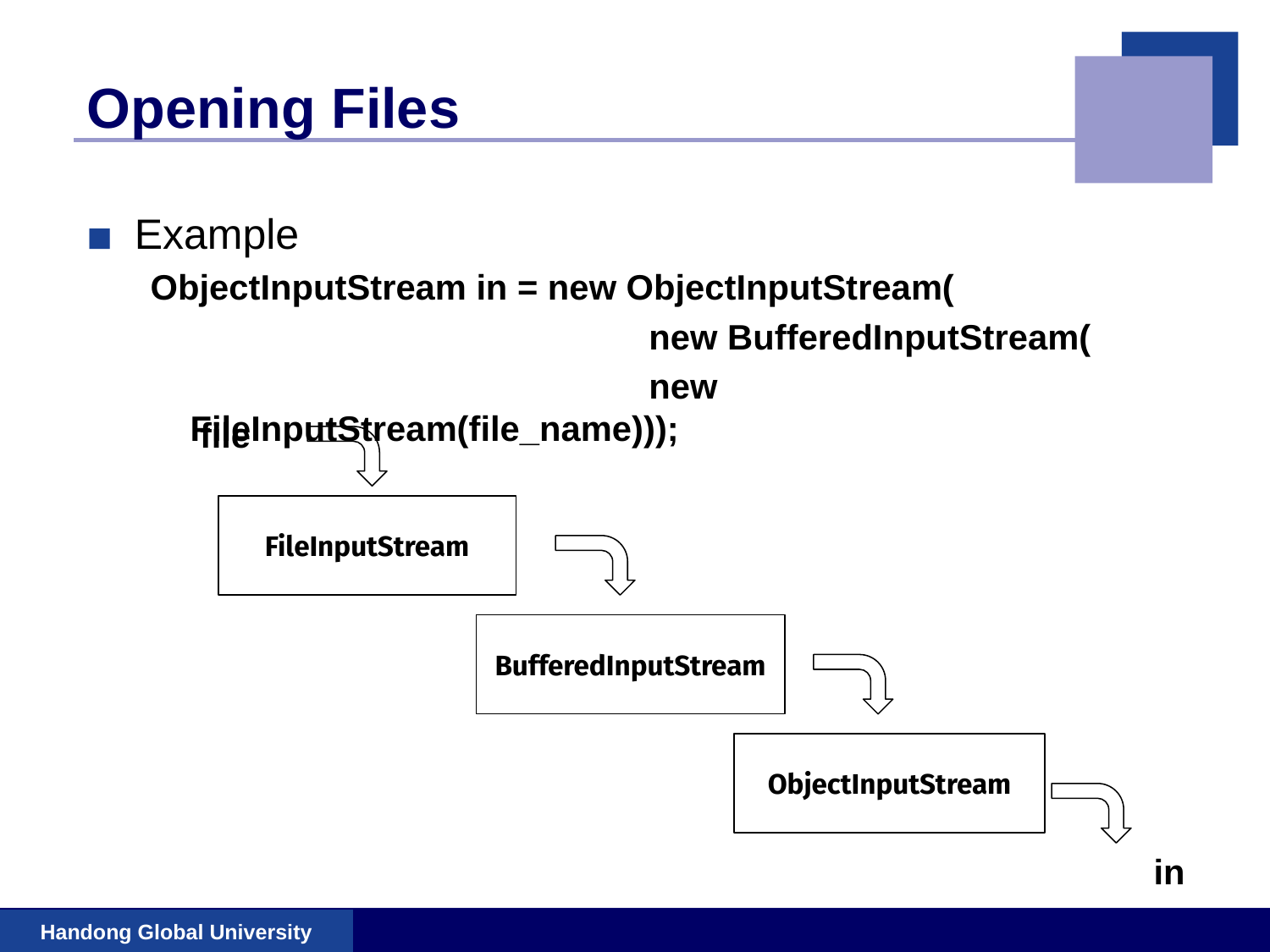

# Opening Files
Example
ObjectInputStream in = new ObjectInputStream(
				        new BufferedInputStream(
				        new FileInputStream(file_name)));

file

FileInputStream

BufferedInputStream

ObjectInputStream

in